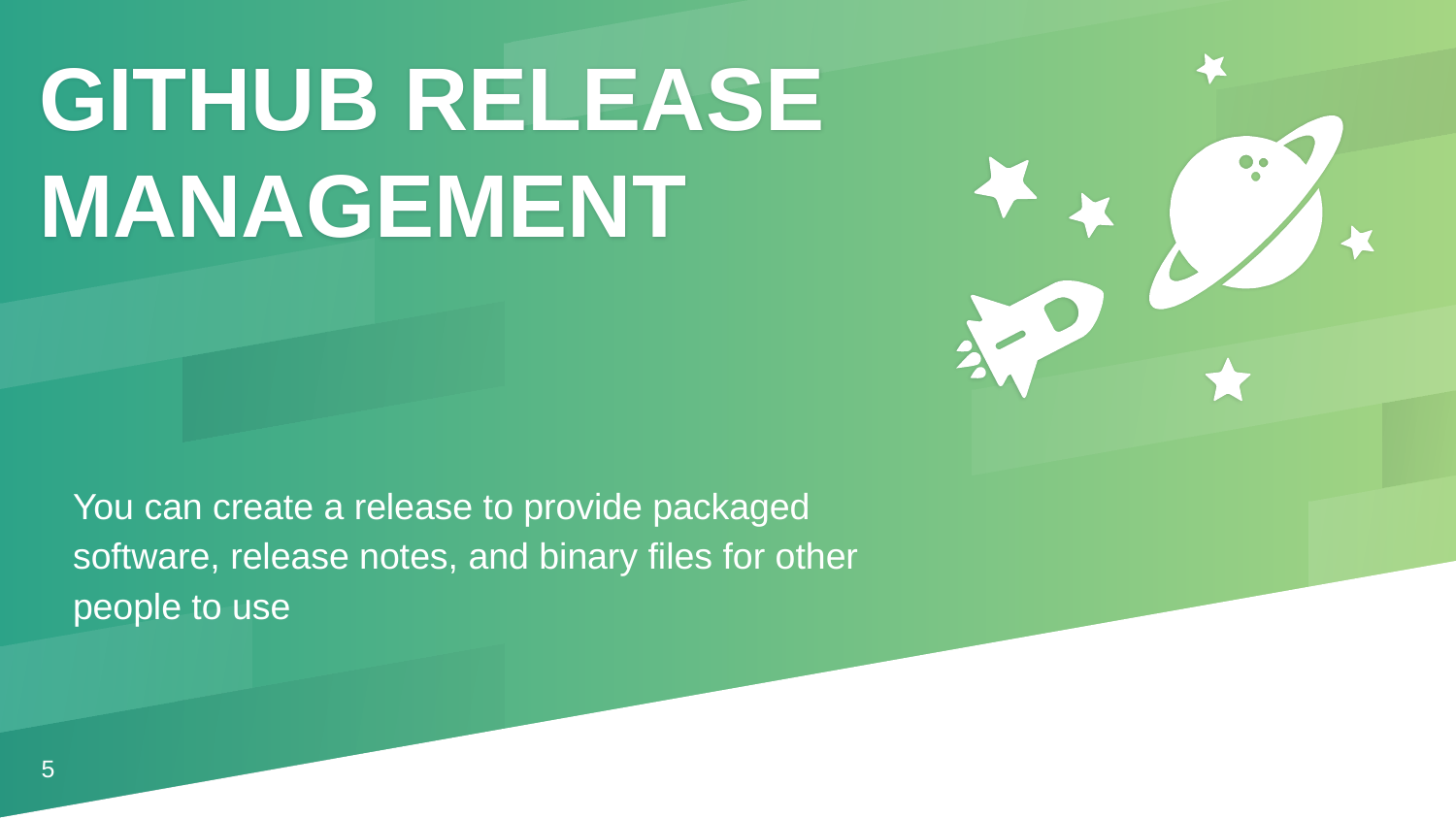

GITHUB RELEASE MANAGEMENT

You can create a release to provide packaged software, release notes, and binary files for other people to use
5